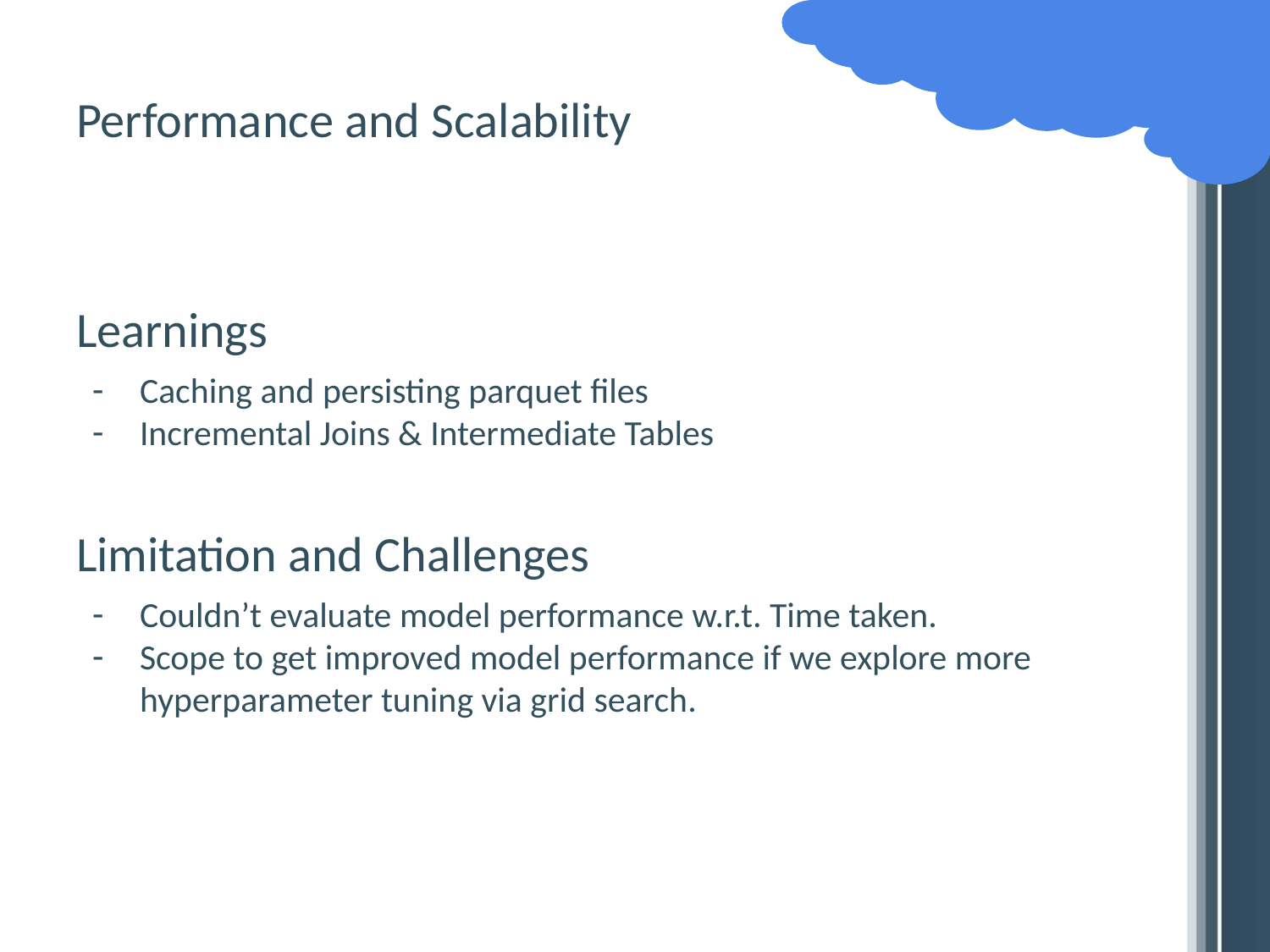

# Performance and Scalability

Learnings
Caching and persisting parquet files
Incremental Joins & Intermediate Tables

Limitation and Challenges
Couldn’t evaluate model performance w.r.t. Time taken.
Scope to get improved model performance if we explore more hyperparameter tuning via grid search.